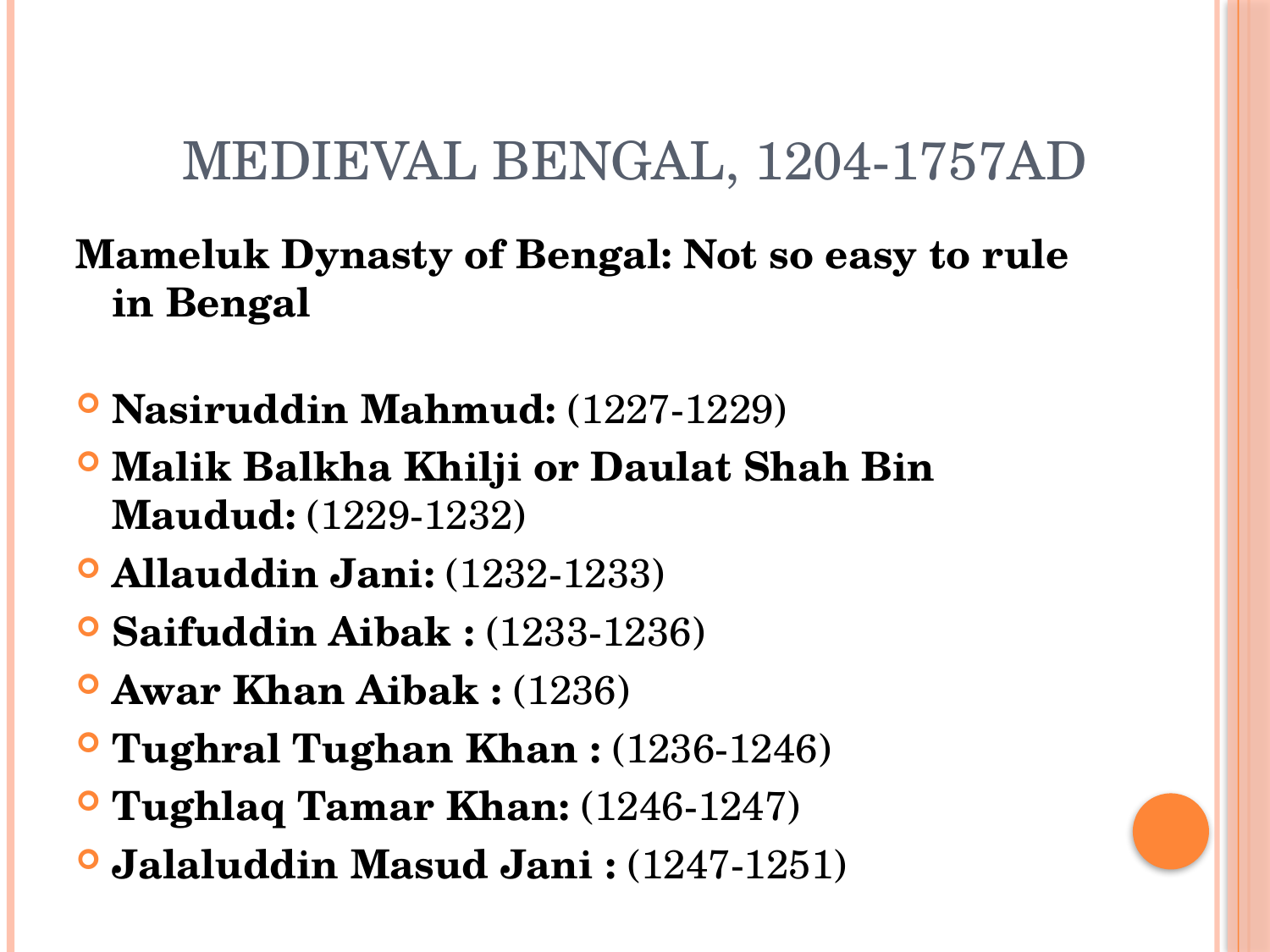

# Medieval Bengal, 1204-1757AD
Mameluk Dynasty of Bengal: Not so easy to rule in Bengal
Nasiruddin Mahmud: (1227-1229)
Malik Balkha Khilji or Daulat Shah Bin Maudud: (1229-1232)
Allauddin Jani: (1232-1233)
Saifuddin Aibak : (1233-1236)
Awar Khan Aibak : (1236)
Tughral Tughan Khan : (1236-1246)
Tughlaq Tamar Khan: (1246-1247)
Jalaluddin Masud Jani : (1247-1251)